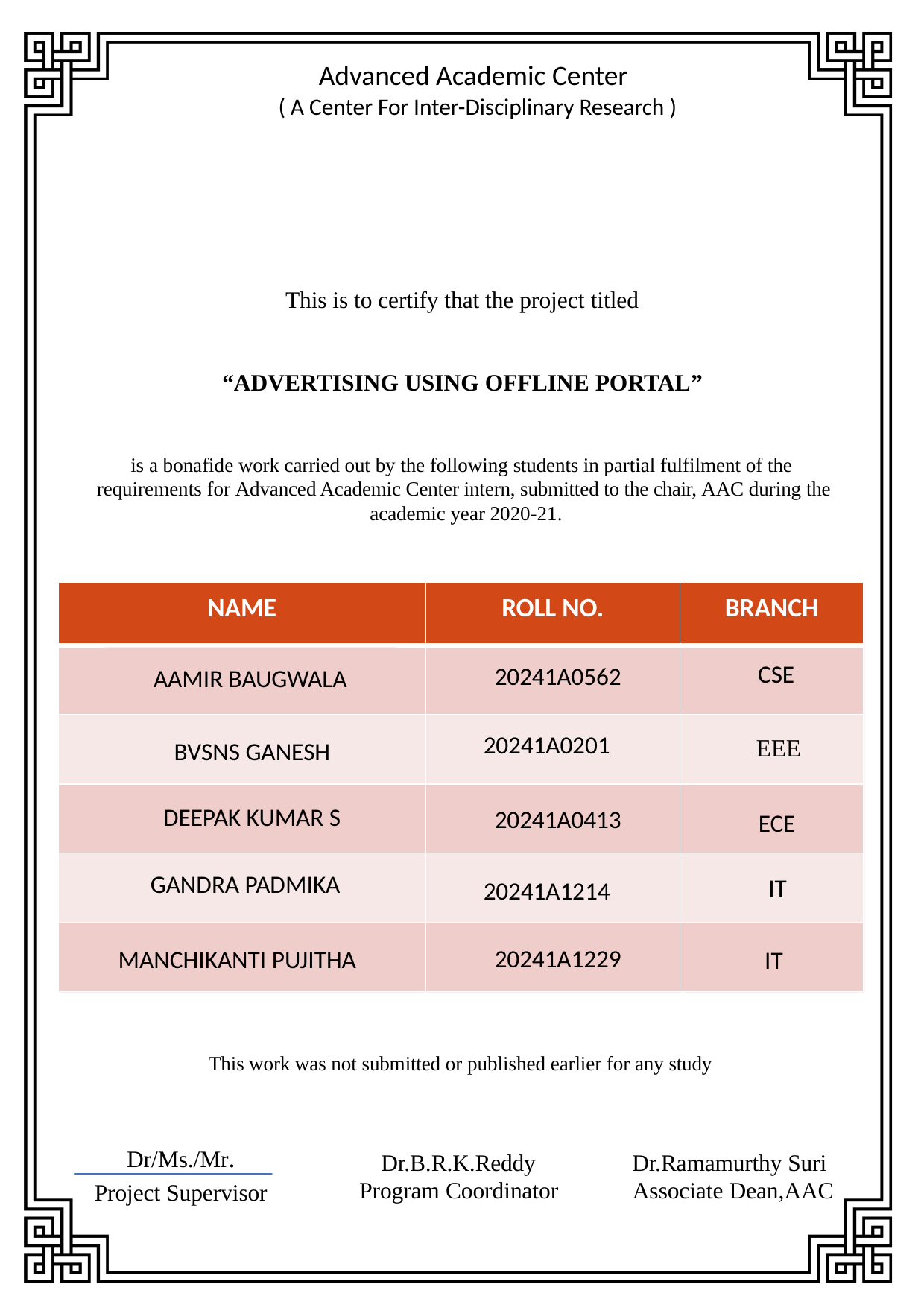

AAMIR BAUGWALA
CSE
20241A0562
EEE
20241A0201
BVSNS GANESH
DEEPAK KUMAR S
20241A0413
ECE
GANDRA PADMIKA
IT
20241A1214
MANCHIKANTI PUJITHA
20241A1229
IT
# Advanced Academic Center
( A Center For Inter-Disciplinary Research )
This is to certify that the project titled

“ADVERTISING USING OFFLINE PORTAL”

is a bonafide work carried out by the following students in partial fulfilment of the  requirements for Advanced Academic Center intern, submitted to the chair, AAC during the  academic year 2020-21.
| NAME | ROLL NO. | BRANCH |
| --- | --- | --- |
| GANDRA PADMIKA | 20241A1214 | IT |
| MANCHIKANTI PUJITHA | 20241A1229 | IT |
| BVSNS GANESH | 20241A0201 | EEE |
| AAMIR BAUGWALA | 20241A0562 | CSE |
| DEEPAK KUMAR S | 20241A0413 | ECE |

This work was not submitted or published earlier for any study
Dr/Ms./Mr.
Project Supervisor
Dr.B.R.K.Reddy  Program Coordinator
Dr.Ramamurthy Suri  Associate Dean,AAC